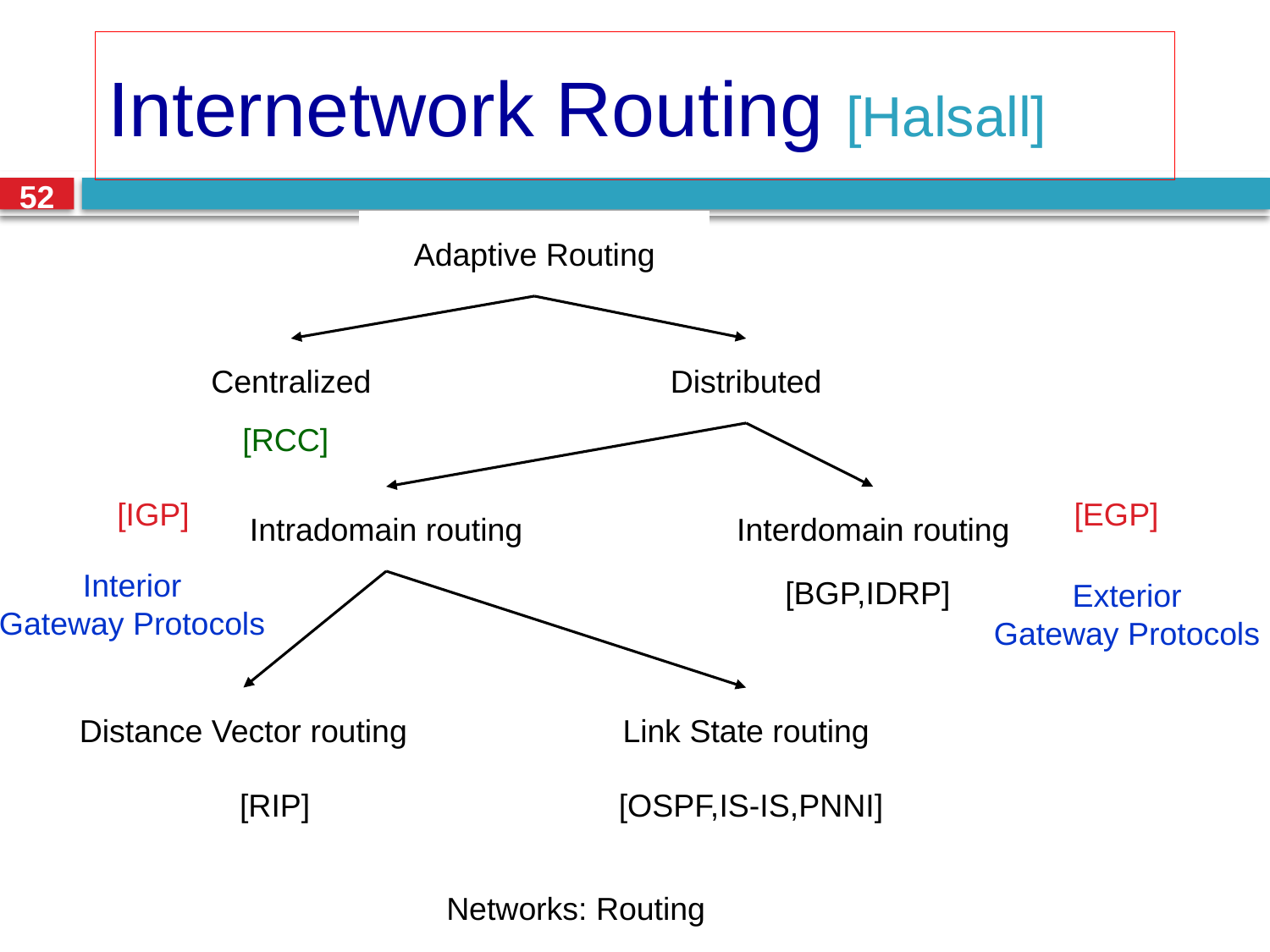

# Internetwork Routing [Halsall]
52
Adaptive Routing
Centralized
Distributed
[RCC]
[IGP]
[EGP]
Intradomain routing
Interdomain routing
[BGP,IDRP]
Interior
Gateway Protocols
Exterior
Gateway Protocols
Distance Vector routing
Link State routing
[RIP]
[OSPF,IS-IS,PNNI]
Networks: Routing